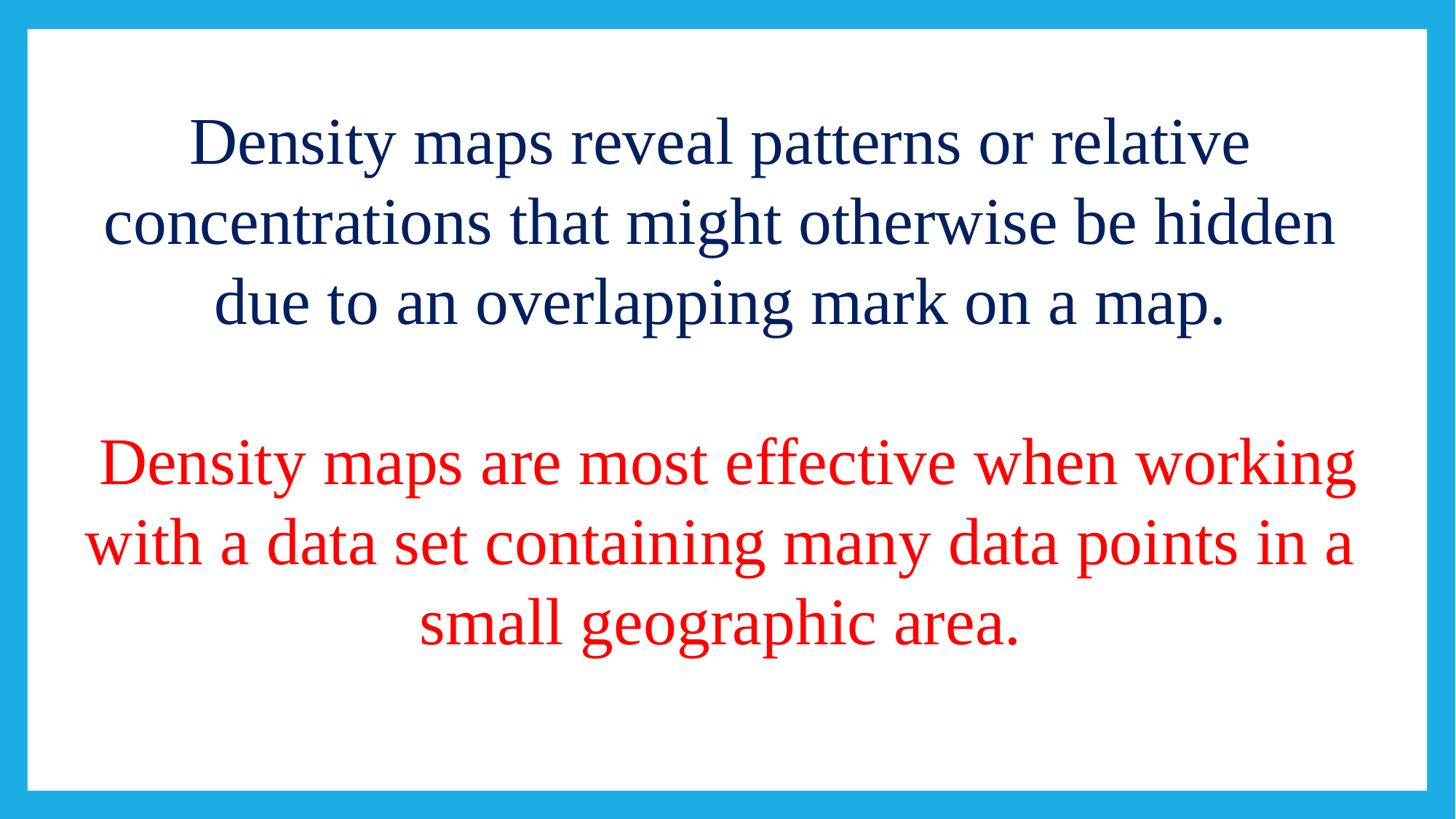

Density maps reveal patterns or relative concentrations that might otherwise be hidden due to an overlapping mark on a map.

 Density maps are most effective when working with a data set containing many data points in a small geographic area.
#